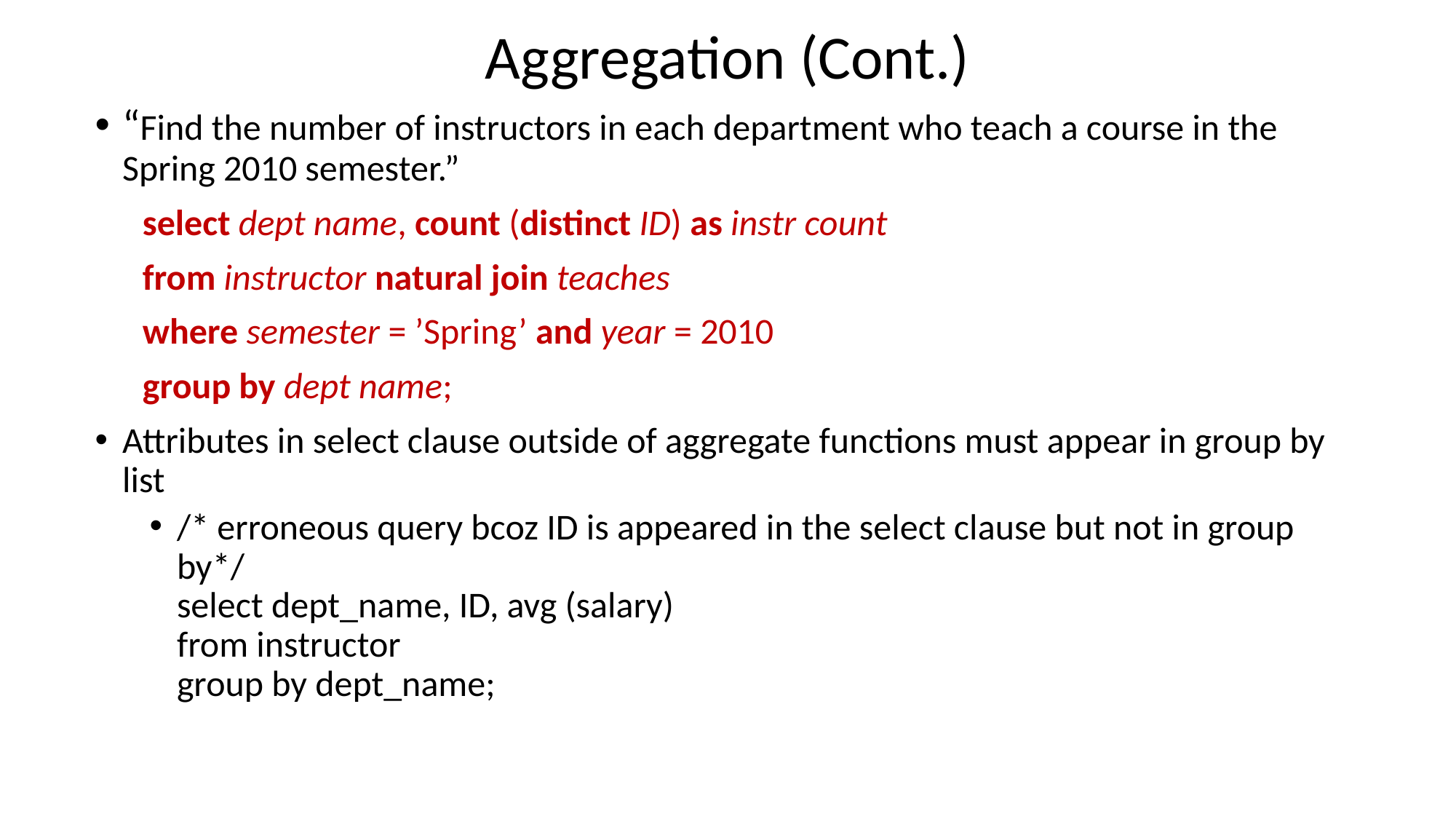

# Aggregation (Cont.)
“Find the number of instructors in each department who teach a course in the Spring 2010 semester.”
select dept name, count (distinct ID) as instr count
from instructor natural join teaches
where semester = ’Spring’ and year = 2010
group by dept name;
Attributes in select clause outside of aggregate functions must appear in group by list
/* erroneous query bcoz ID is appeared in the select clause but not in group by*/
select dept_name, ID, avg (salary)
from instructor
group by dept_name;